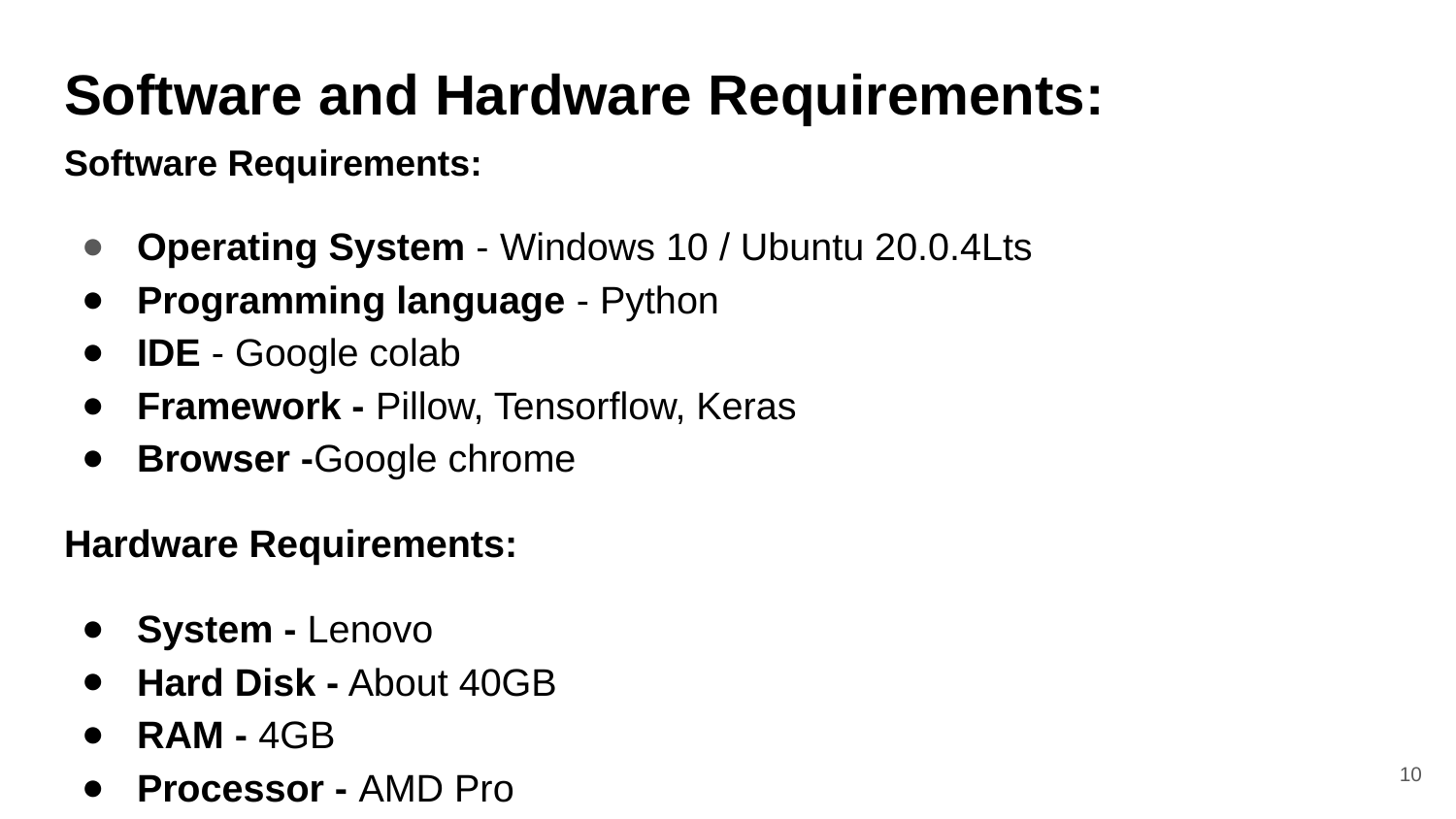

# Software and Hardware Requirements:
Software Requirements:
Operating System - Windows 10 / Ubuntu 20.0.4Lts
Programming language - Python
IDE - Google colab
Framework - Pillow, Tensorflow, Keras
Browser -Google chrome
Hardware Requirements:
System - Lenovo
Hard Disk - About 40GB
RAM - 4GB
Processor - AMD Pro

10